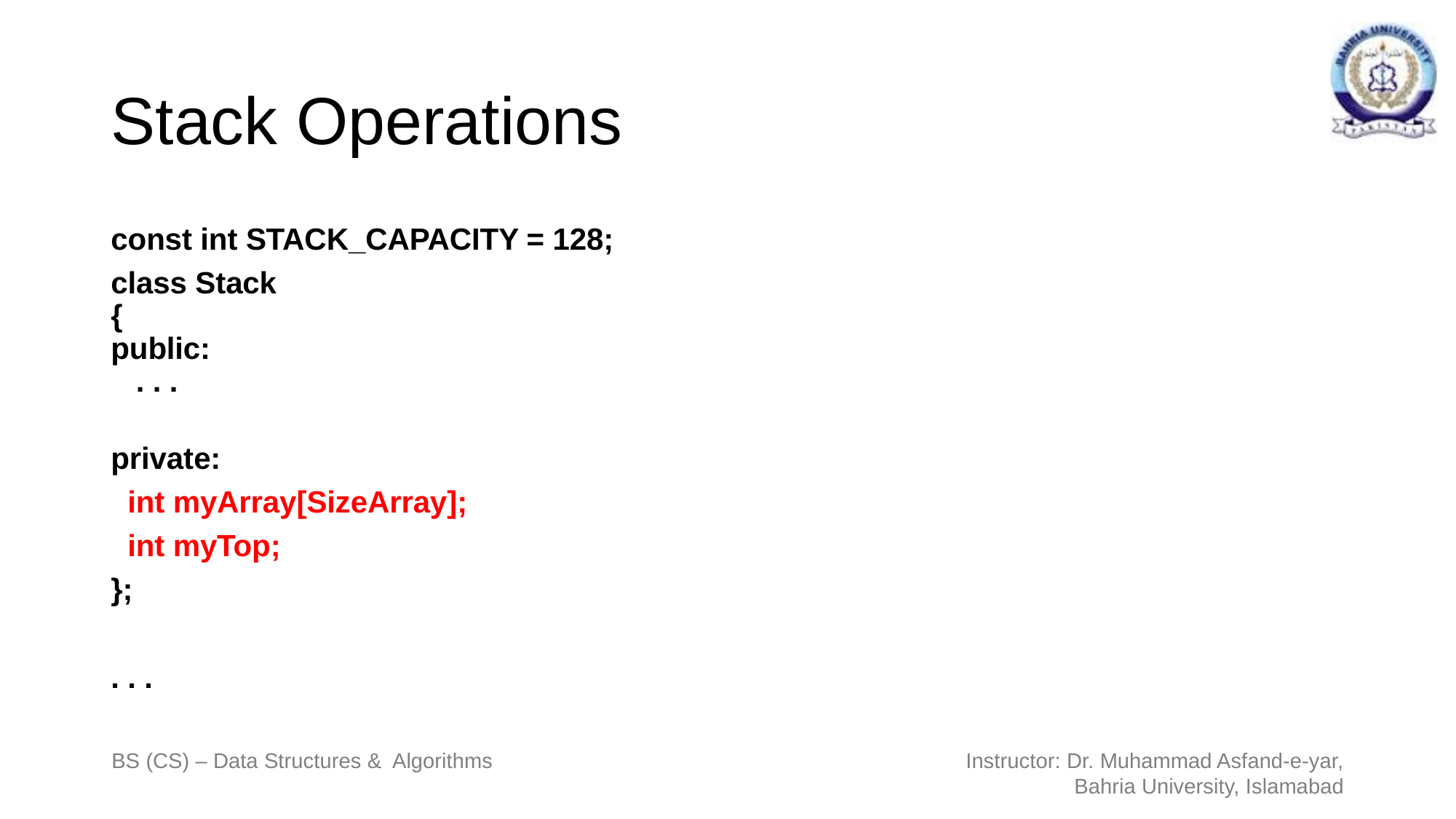

# Stack Operations
const int STACK_CAPACITY = 128;
class Stack
{
public:
   . . .
private:
  int myArray[SizeArray];
  int myTop;
};

. . .